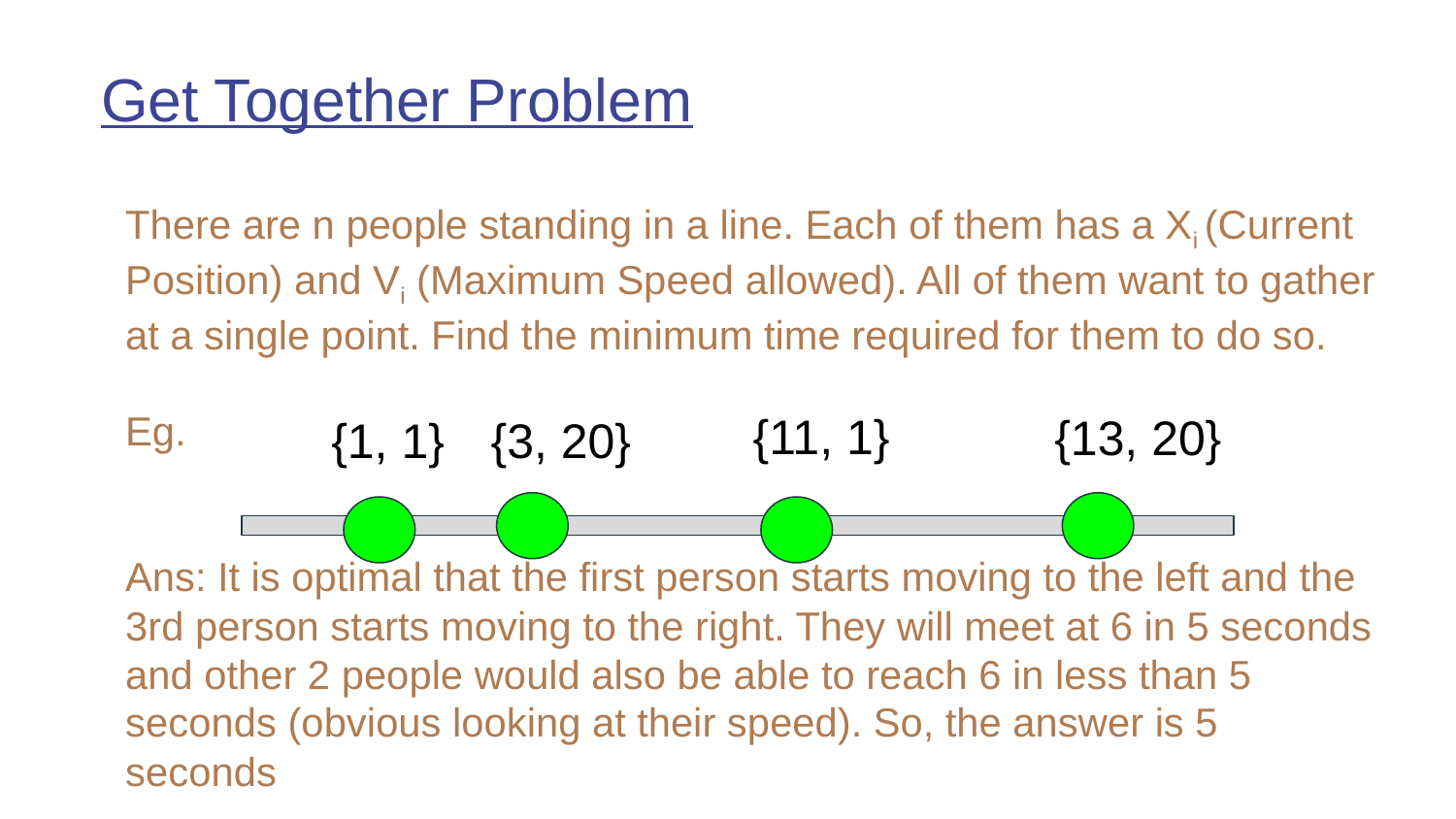

Get Together Problem
There are n people standing in a line. Each of them has a Xi (Current Position) and Vi (Maximum Speed allowed). All of them want to gather at a single point. Find the minimum time required for them to do so.

Eg.

Ans: It is optimal that the first person starts moving to the left and the 3rd person starts moving to the right. They will meet at 6 in 5 seconds and other 2 people would also be able to reach 6 in less than 5 seconds (obvious looking at their speed). So, the answer is 5 seconds
{11, 1}
{13, 20}
{1, 1}
{3, 20}